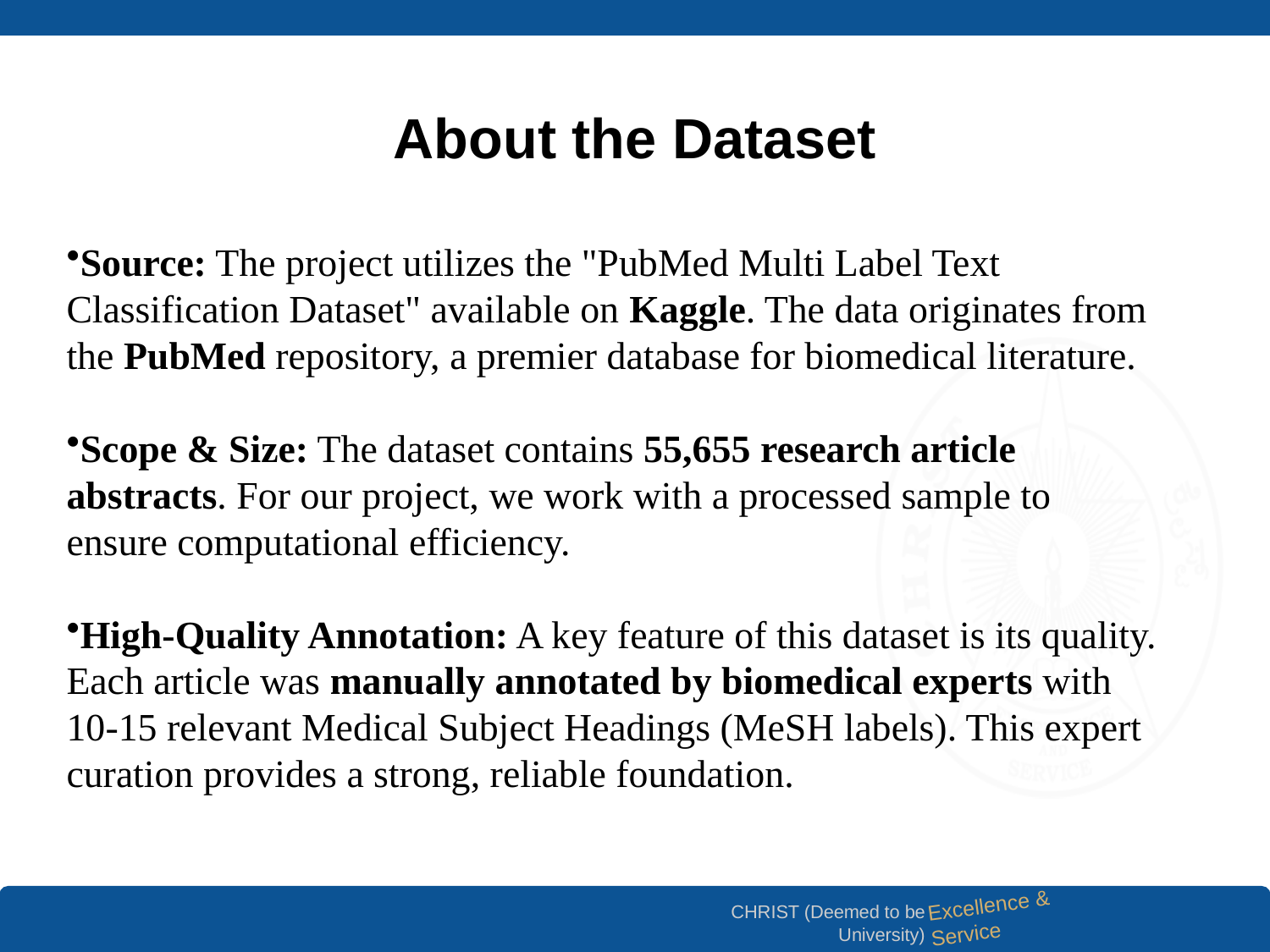

# About the Dataset
Source: The project utilizes the "PubMed Multi Label Text Classification Dataset" available on Kaggle. The data originates from the PubMed repository, a premier database for biomedical literature.

Scope & Size: The dataset contains 55,655 research article abstracts. For our project, we work with a processed sample to ensure computational efficiency.

High-Quality Annotation: A key feature of this dataset is its quality. Each article was manually annotated by biomedical experts with 10-15 relevant Medical Subject Headings (MeSH labels). This expert curation provides a strong, reliable foundation.